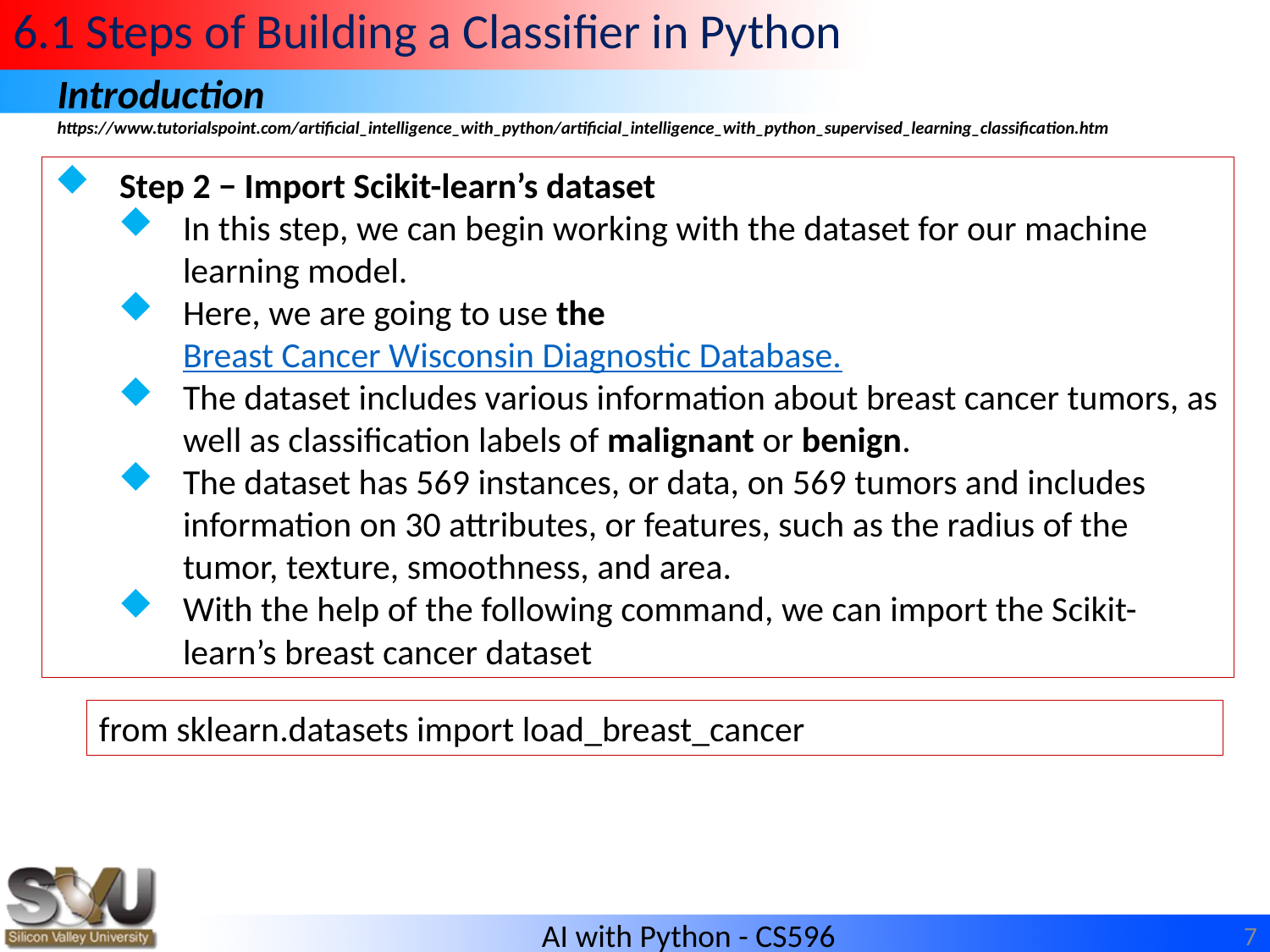

# 6.1 Steps of Building a Classifier in Python
Introduction
https://www.tutorialspoint.com/artificial_intelligence_with_python/artificial_intelligence_with_python_supervised_learning_classification.htm
Step 2 − Import Scikit-learn’s dataset
In this step, we can begin working with the dataset for our machine learning model.
Here, we are going to use the Breast Cancer Wisconsin Diagnostic Database.
The dataset includes various information about breast cancer tumors, as well as classification labels of malignant or benign.
The dataset has 569 instances, or data, on 569 tumors and includes information on 30 attributes, or features, such as the radius of the tumor, texture, smoothness, and area.
With the help of the following command, we can import the Scikit-learn’s breast cancer dataset
from sklearn.datasets import load_breast_cancer
7
AI with Python - CS596